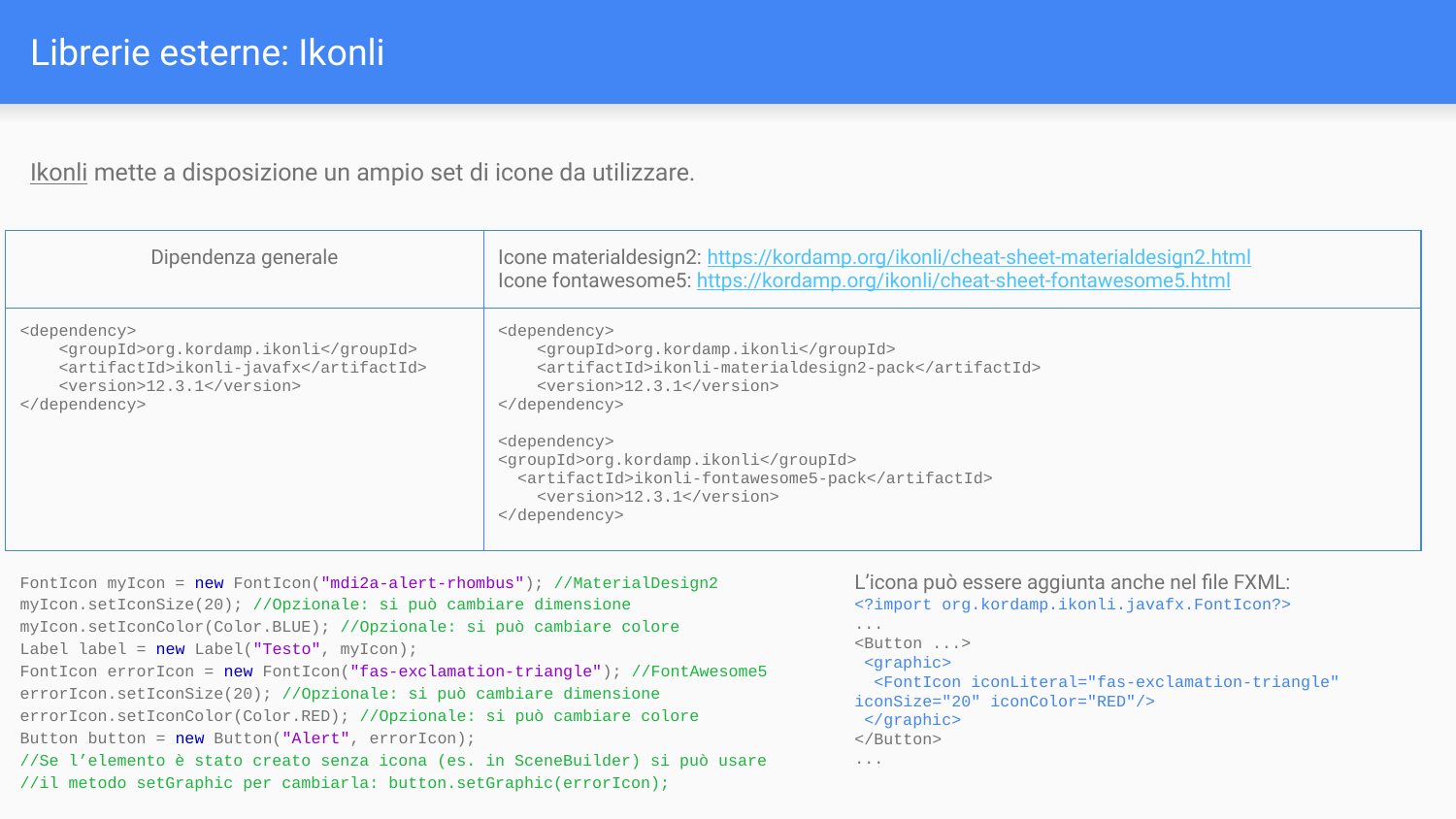

# Librerie esterne: Ikonli
Ikonli mette a disposizione un ampio set di icone da utilizzare.
| Dipendenza generale | Icone materialdesign2: https://kordamp.org/ikonli/cheat-sheet-materialdesign2.html Icone fontawesome5: https://kordamp.org/ikonli/cheat-sheet-fontawesome5.html |
| --- | --- |
| <dependency> <groupId>org.kordamp.ikonli</groupId> <artifactId>ikonli-javafx</artifactId> <version>12.3.1</version> </dependency> | <dependency> <groupId>org.kordamp.ikonli</groupId> <artifactId>ikonli-materialdesign2-pack</artifactId> <version>12.3.1</version> </dependency> <dependency> <groupId>org.kordamp.ikonli</groupId> <artifactId>ikonli-fontawesome5-pack</artifactId> <version>12.3.1</version> </dependency> |
FontIcon myIcon = new FontIcon("mdi2a-alert-rhombus"); //MaterialDesign2
myIcon.setIconSize(20); //Opzionale: si può cambiare dimensione
myIcon.setIconColor(Color.BLUE); //Opzionale: si può cambiare colore
Label label = new Label("Testo", myIcon);
FontIcon errorIcon = new FontIcon("fas-exclamation-triangle"); //FontAwesome5
errorIcon.setIconSize(20); //Opzionale: si può cambiare dimensione
errorIcon.setIconColor(Color.RED); //Opzionale: si può cambiare colore
Button button = new Button("Alert", errorIcon);
//Se l’elemento è stato creato senza icona (es. in SceneBuilder) si può usare
//il metodo setGraphic per cambiarla: button.setGraphic(errorIcon);
L’icona può essere aggiunta anche nel file FXML:
<?import org.kordamp.ikonli.javafx.FontIcon?>
...
<Button ...>
 <graphic>
  <FontIcon iconLiteral="fas-exclamation-triangle" iconSize="20" iconColor="RED"/>
 </graphic>
</Button>
...